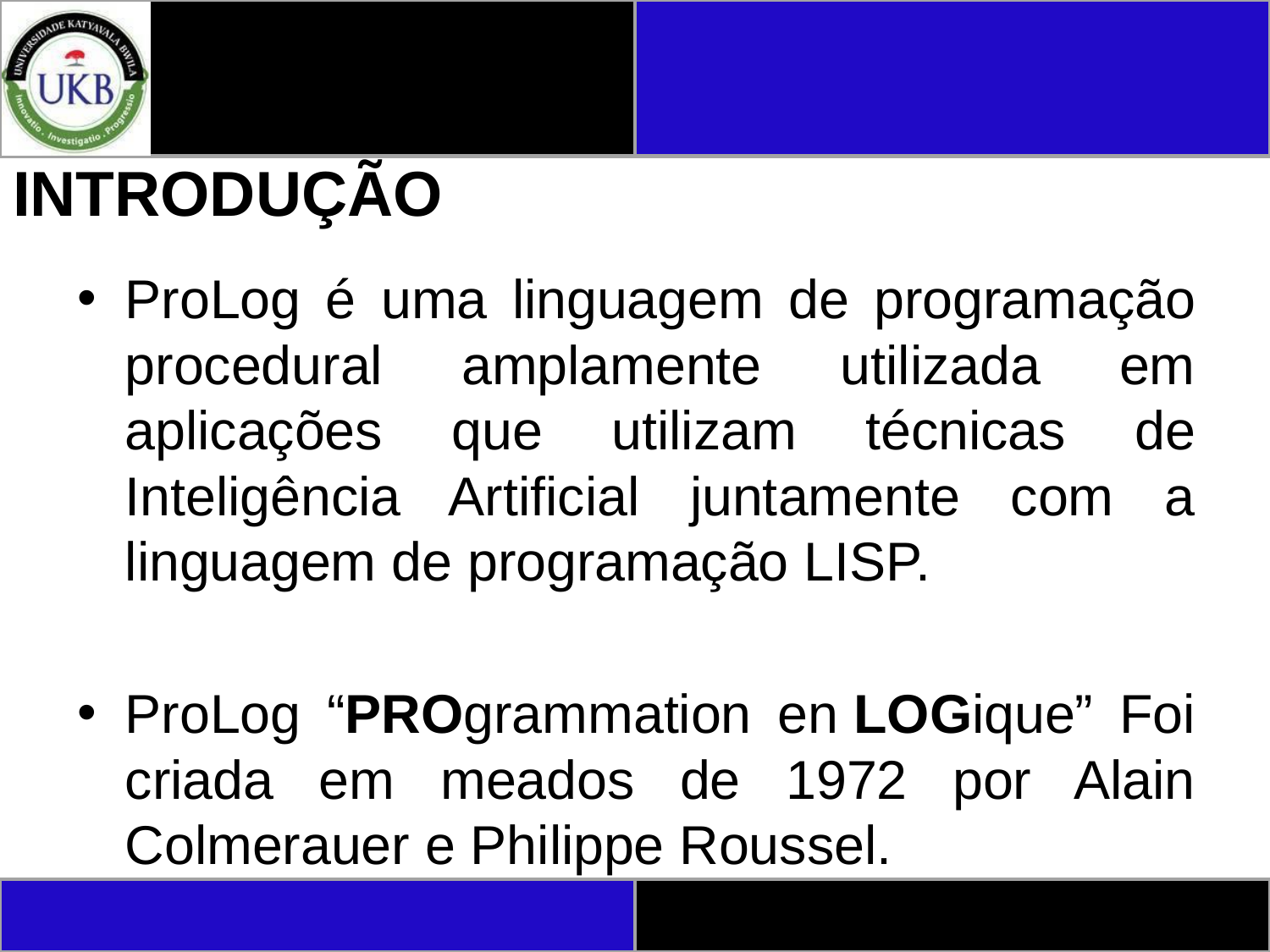

# INTRODUÇÃO
ProLog é uma linguagem de programação procedural amplamente utilizada em aplicações que utilizam técnicas de Inteligência Artificial juntamente com a linguagem de programação LISP.

ProLog “PROgrammation en LOGique” Foi criada em meados de 1972 por Alain Colmerauer e Philippe Roussel.